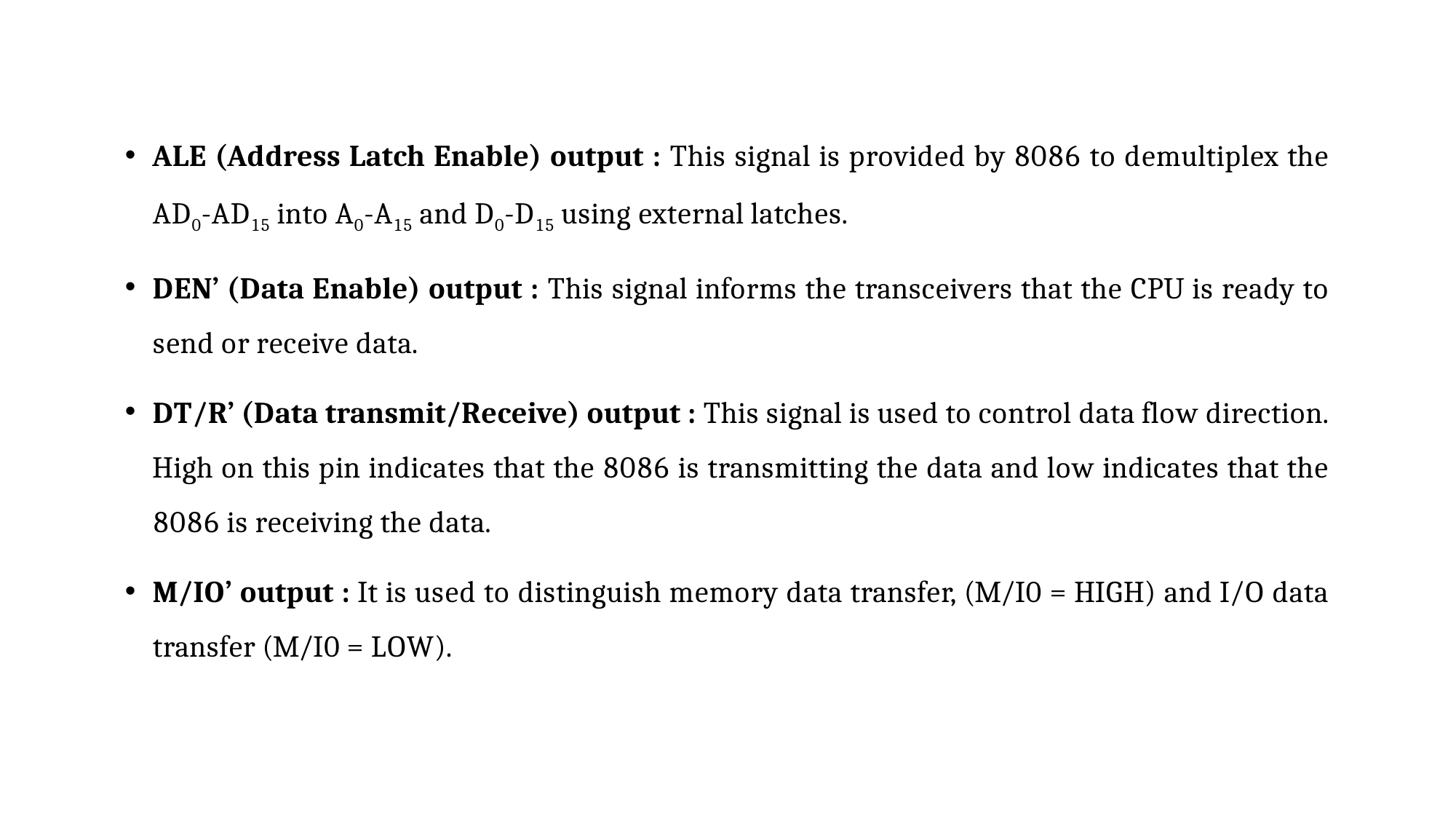

ALE (Address Latch Enable) output : This signal is provided by 8086 to demultiplex the AD0-AD15 into A0-A15 and D0-D15 using external latches.
DEN’ (Data Enable) output : This signal informs the transceivers that the CPU is ready to send or receive data.
DT/R’ (Data transmit/Receive) output : This signal is used to control data flow direction. High on this pin indicates that the 8086 is transmitting the data and low indicates that the 8086 is receiving the data.
M/IO’ output : It is used to distinguish memory data transfer, (M/I0 = HIGH) and I/O data transfer (M/I0 = LOW).